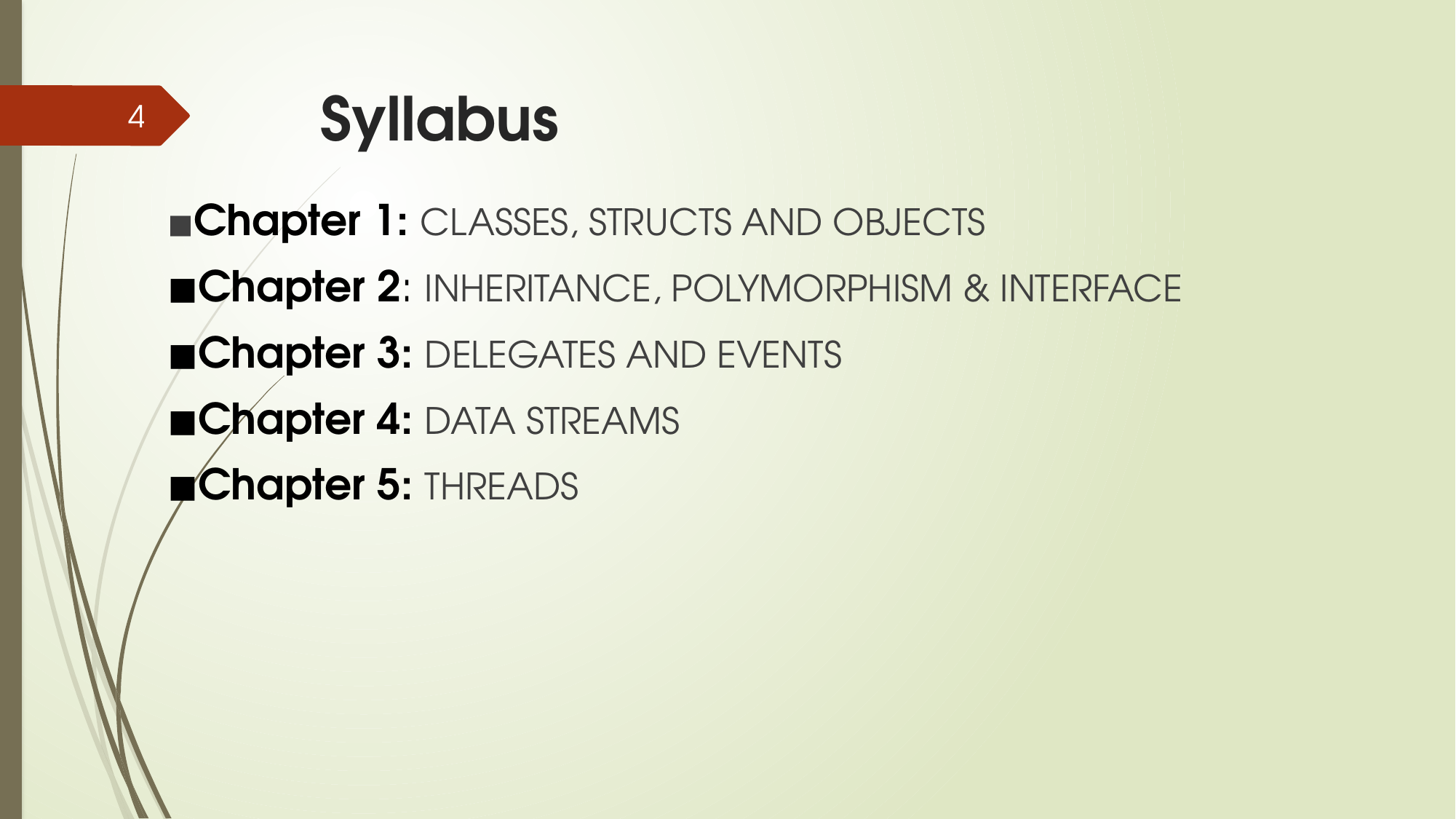

# Syllabus
4
■Chapter 1: CLASSES, STRUCTS AND OBJECTS
■Chapter 2: INHERITANCE, POLYMORPHISM & INTERFACE
■Chapter 3: DELEGATES AND EVENTS
■Chapter 4: DATA STREAMS
■Chapter 5: THREADS